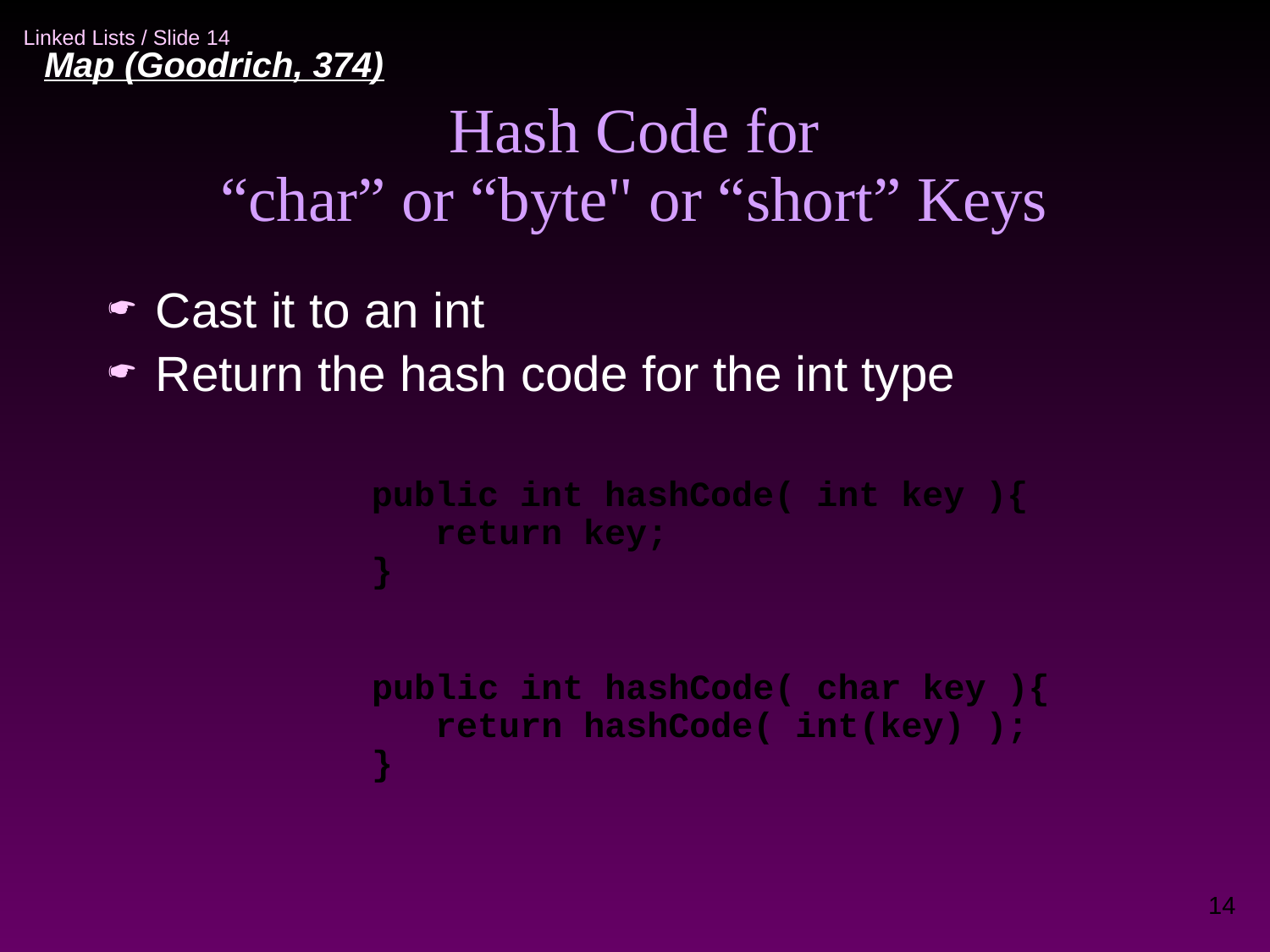

Map (Goodrich, 374)‏
Hash Code for
“char” or “byte" or “short” Keys
Cast it to an int
Return the hash code for the int type
public int hashCode( int key ){
   return key;
}
public int hashCode( char key ){
   return hashCode( int(key) );
}
14